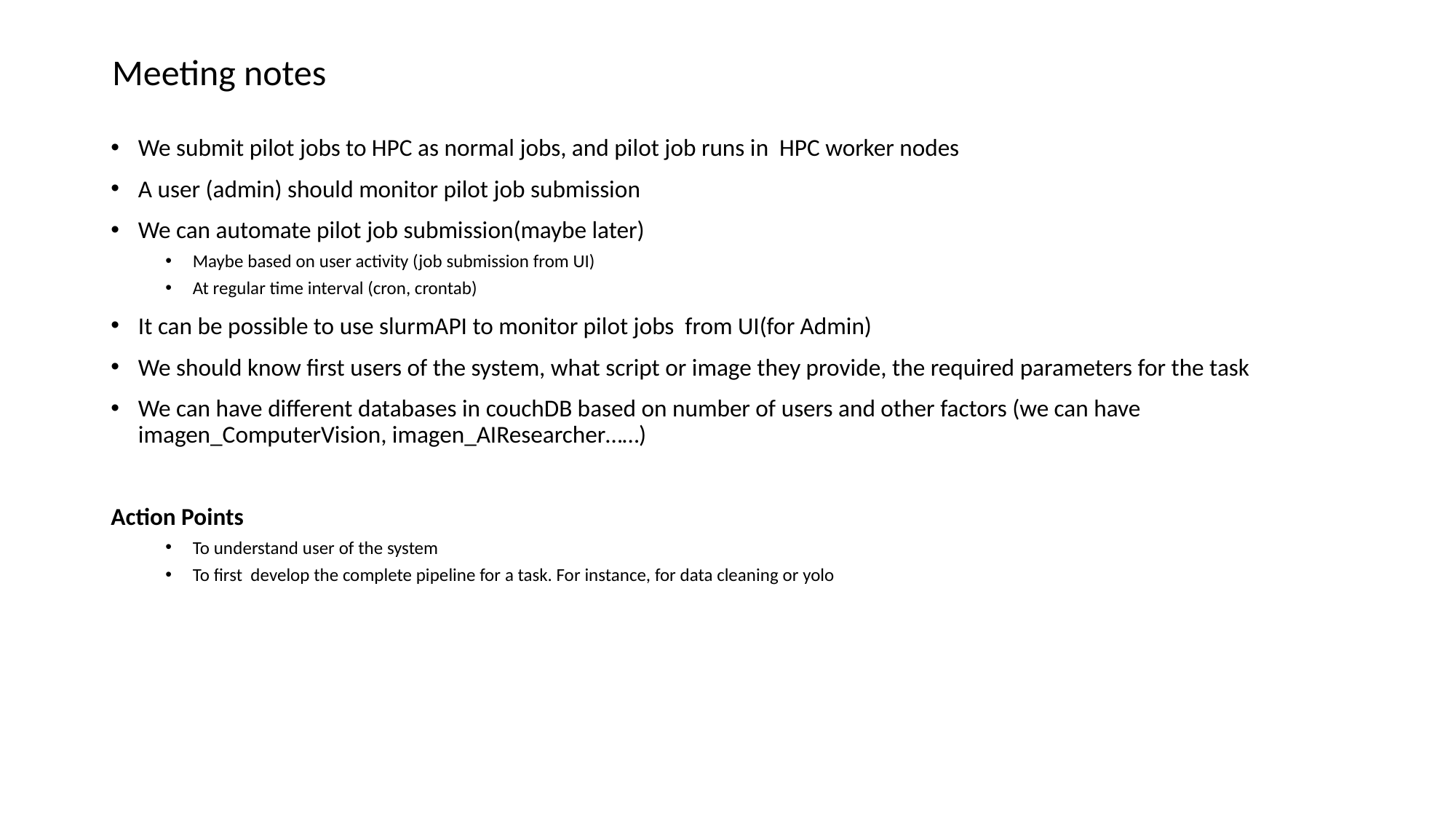

Meeting notes
We submit pilot jobs to HPC as normal jobs, and pilot job runs in  HPC worker nodes
A user (admin) should monitor pilot job submission
We can automate pilot job submission(maybe later)
Maybe based on user activity (job submission from UI)
At regular time interval (cron, crontab)
It can be possible to use slurmAPI to monitor pilot jobs  from UI(for Admin)
We should know first users of the system, what script or image they provide, the required parameters for the task
We can have different databases in couchDB based on number of users and other factors (we can have imagen_ComputerVision, imagen_AIResearcher……)

Action Points
To understand user of the system
To first  develop the complete pipeline for a task. For instance, for data cleaning or yolo